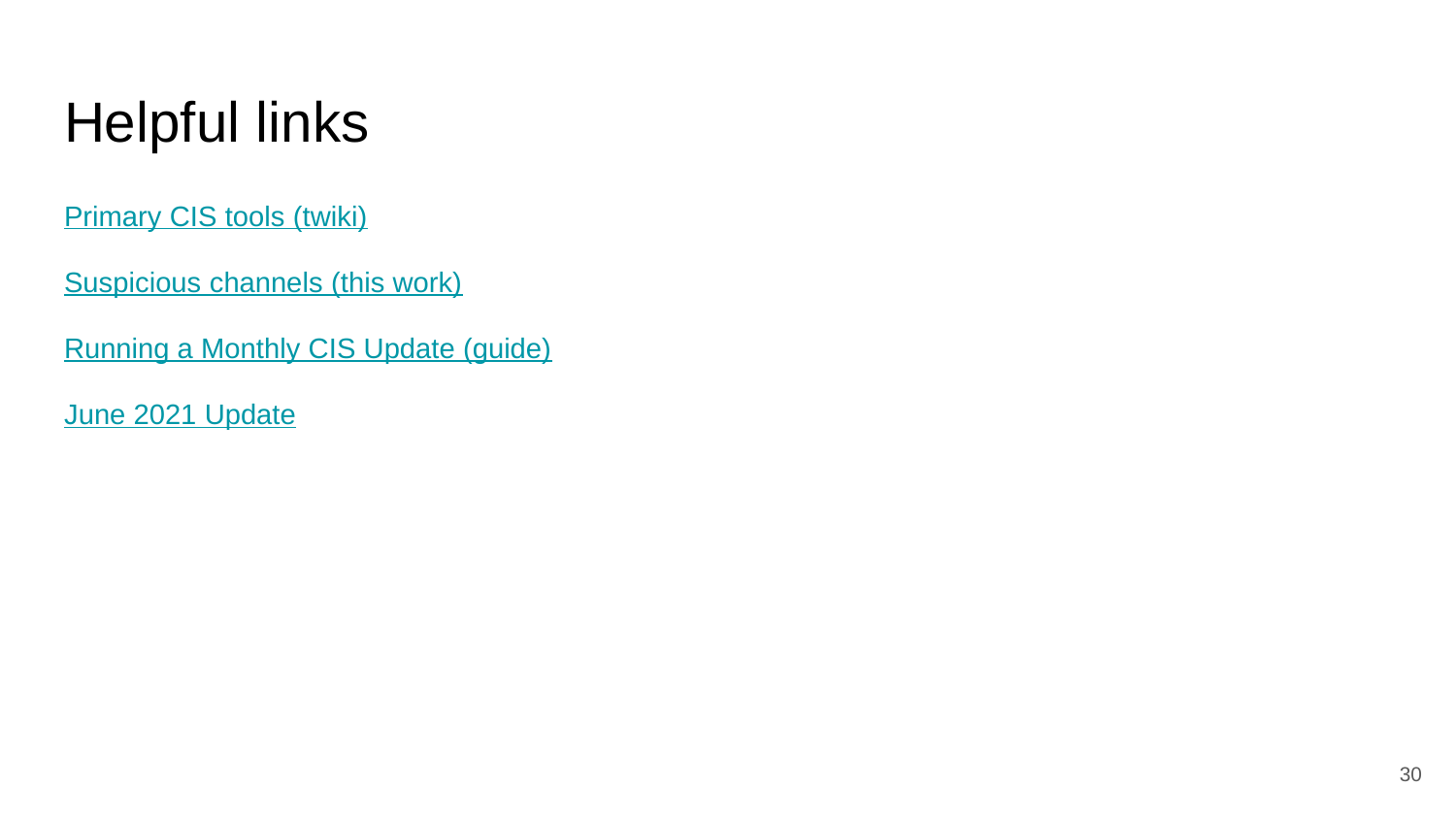

# Helpful links
Primary CIS tools (twiki)
Suspicious channels (this work)
Running a Monthly CIS Update (guide)
June 2021 Update
30